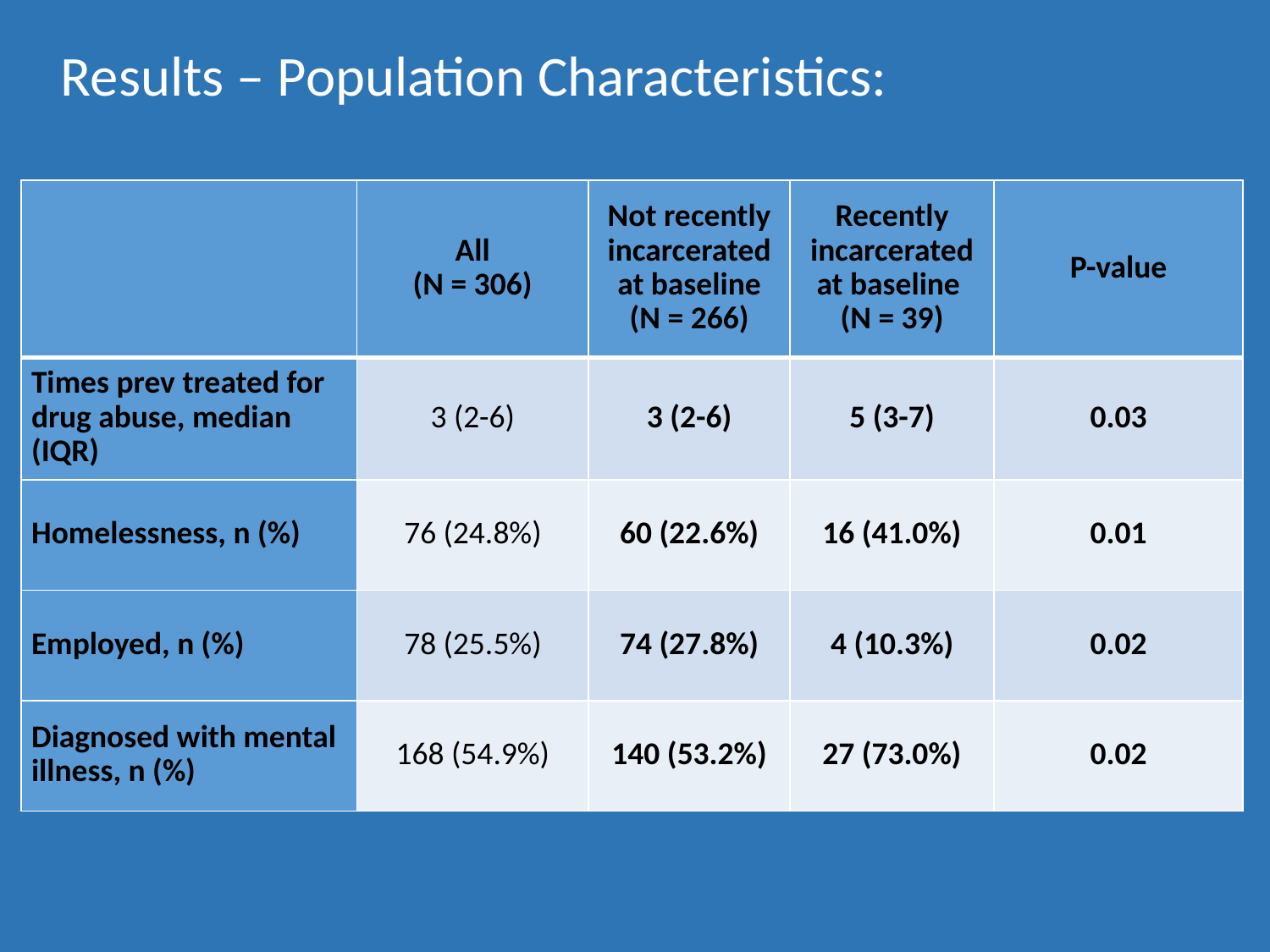

Results – Population Characteristics:
|  | All (N = 306) | Not recently incarcerated at baseline (N = 266) | Recently incarcerated at baseline (N = 39) | P-value |
| --- | --- | --- | --- | --- |
| Times prev treated for drug abuse, median (IQR) | 3 (2-6) | 3 (2-6) | 5 (3-7) | 0.03 |
| Homelessness, n (%) | 76 (24.8%) | 60 (22.6%) | 16 (41.0%) | 0.01 |
| Employed, n (%) | 78 (25.5%) | 74 (27.8%) | 4 (10.3%) | 0.02 |
| Diagnosed with mental illness, n (%) | 168 (54.9%) | 140 (53.2%) | 27 (73.0%) | 0.02 |